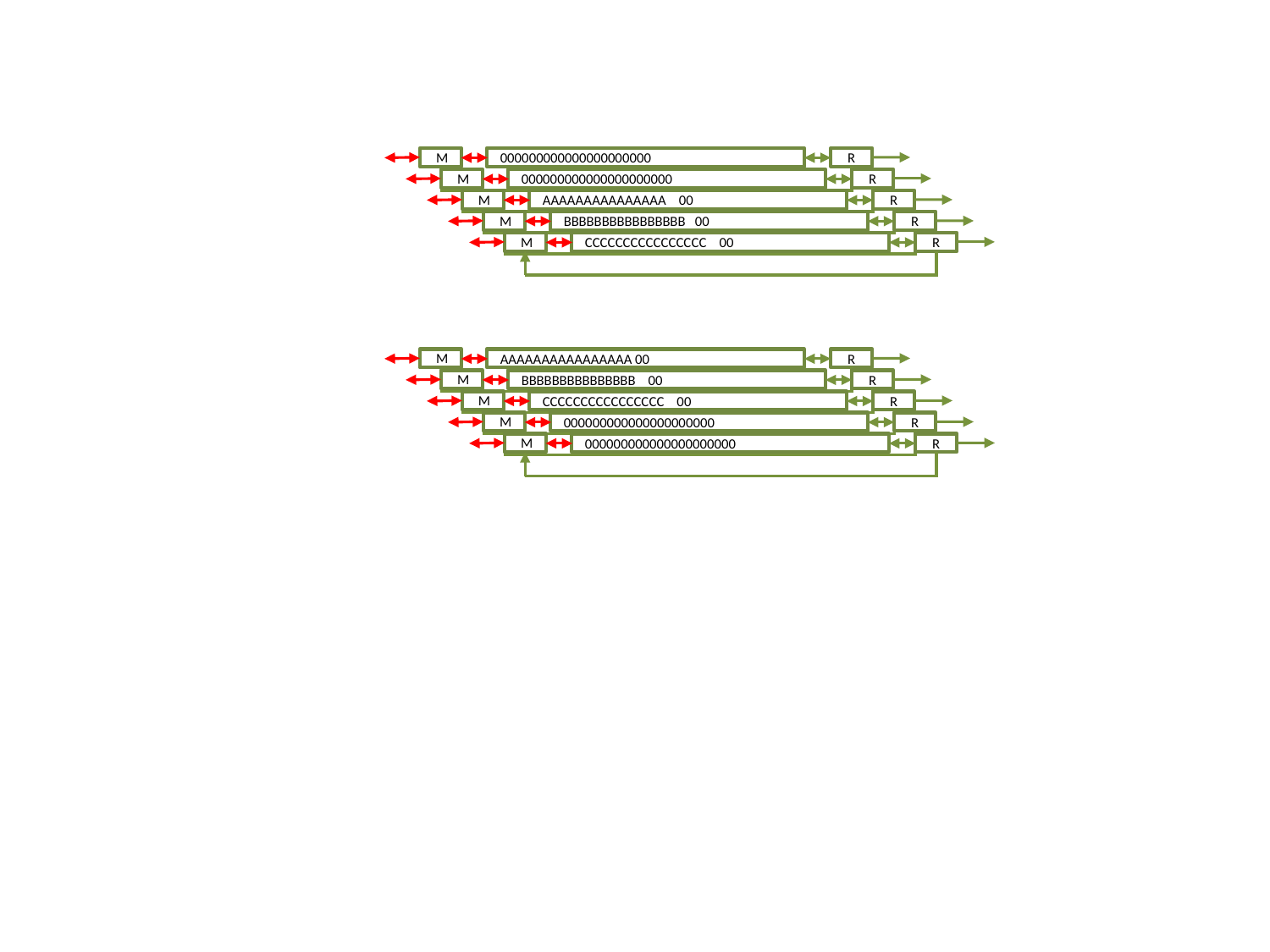

M
000000000000000000000
R

M
000000000000000000000
R

M
AAAAAAAAAAAAAAA    00
R

M
BBBBBBBBBBBBBBBB   00
R

M
CCCCCCCCCCCCCCCC    00
R

M
AAAAAAAAAAAAAAAA 00

R

M
BBBBBBBBBBBBBBB    00
R

M
CCCCCCCCCCCCCCCC    00
R

M
000000000000000000000
R

M
000000000000000000000
R